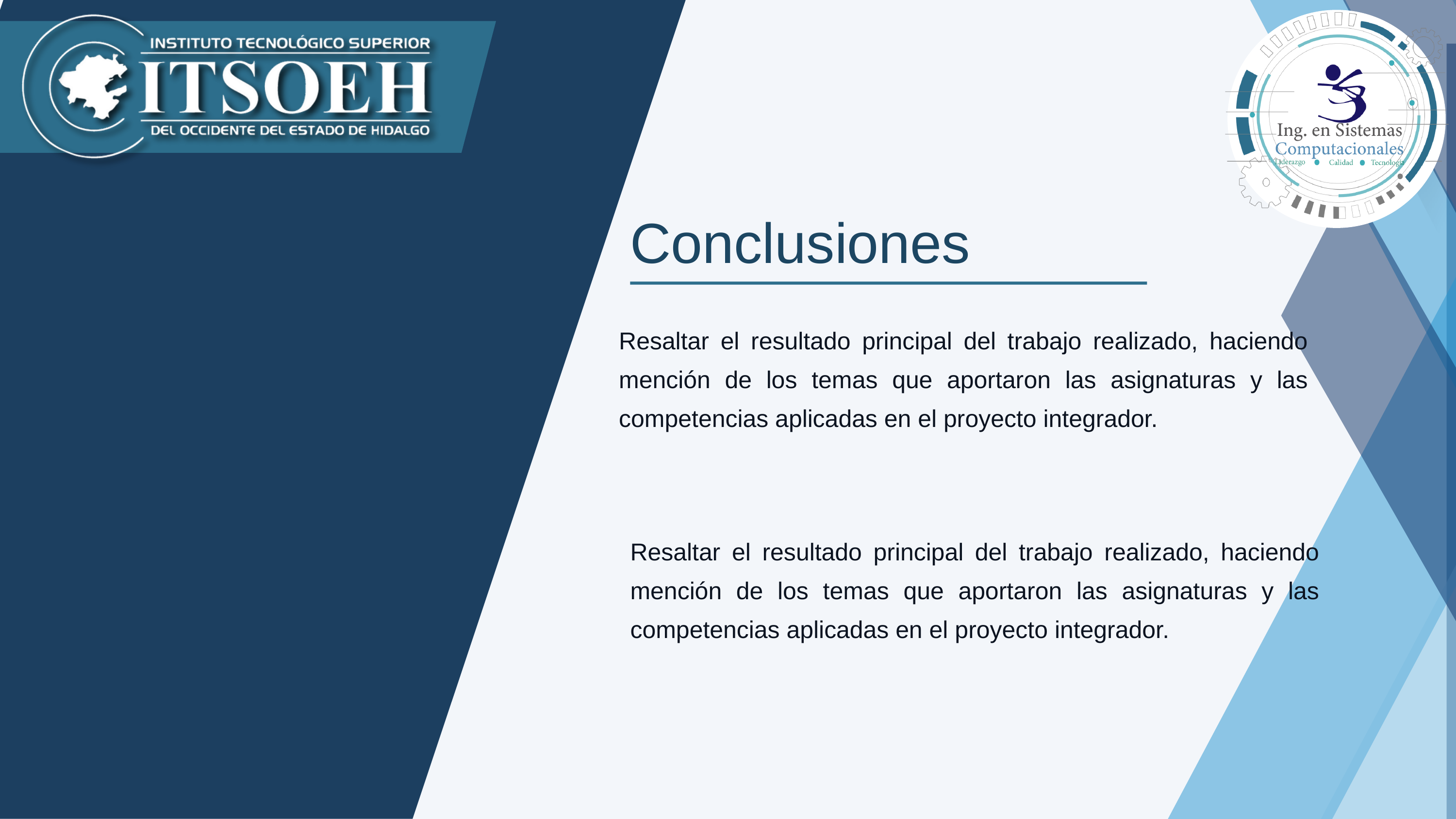

Conclusiones

Resaltar el resultado principal del trabajo realizado, haciendo mención de los temas que aportaron las asignaturas y las competencias aplicadas en el proyecto integrador.

Resaltar el resultado principal del trabajo realizado, haciendo mención de los temas que aportaron las asignaturas y las competencias aplicadas en el proyecto integrador.